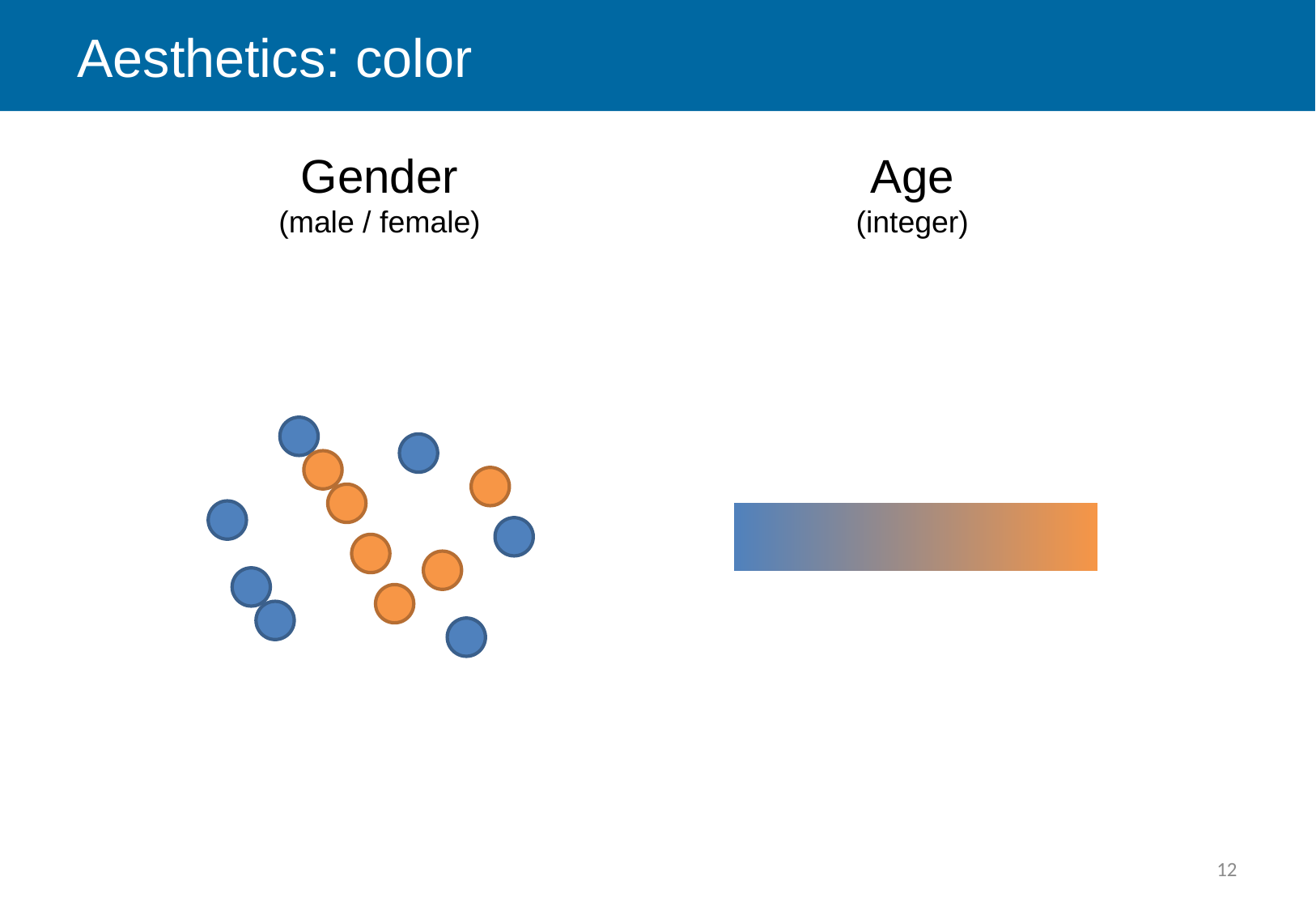

# Aesthetics: color
Gender
(male / female)
Age
(integer)

12